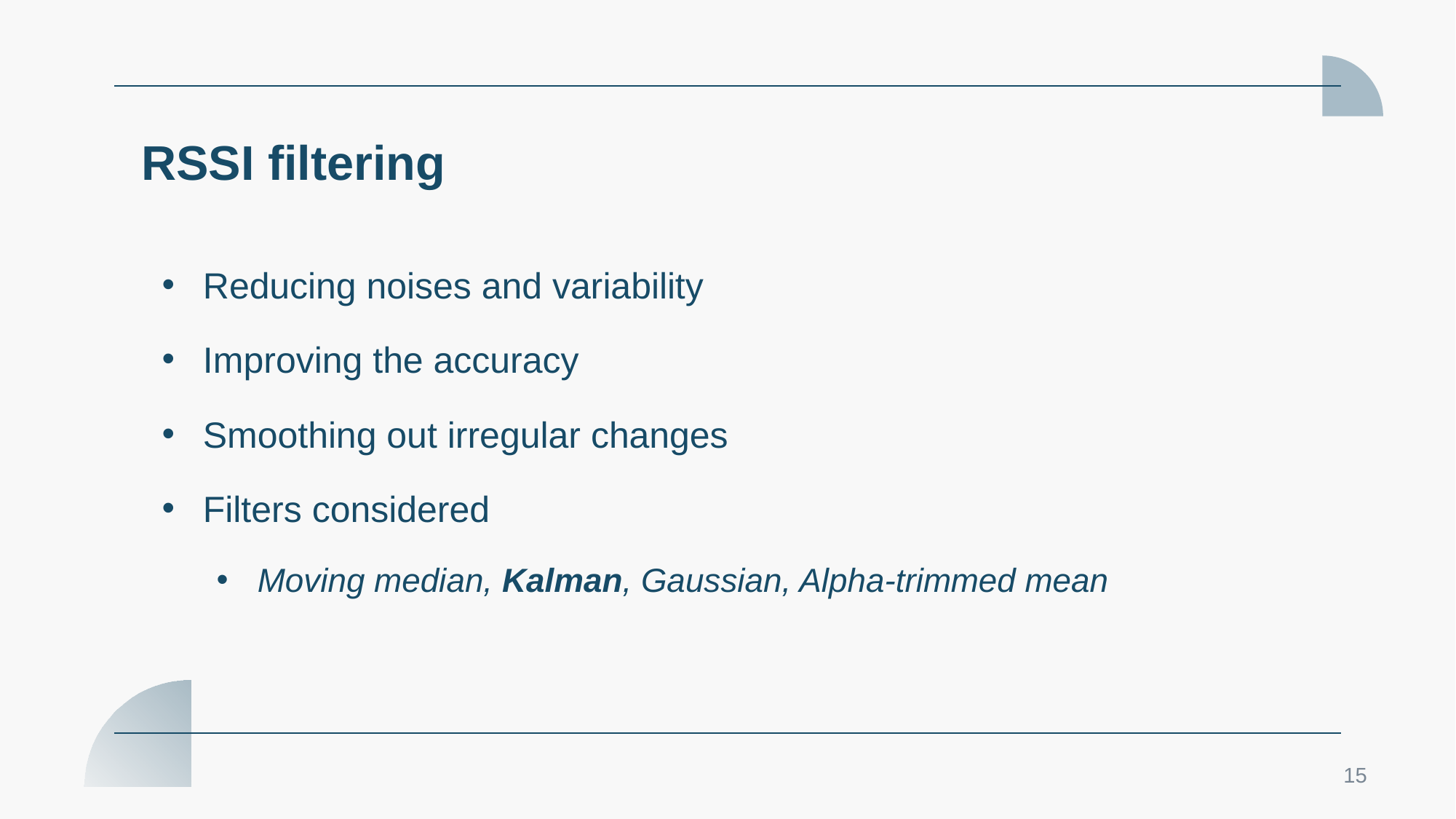

RSSI filtering
Reducing noises and variability
Improving the accuracy
Smoothing out irregular changes
Filters considered
Moving median, Kalman, Gaussian, Alpha-trimmed mean
15